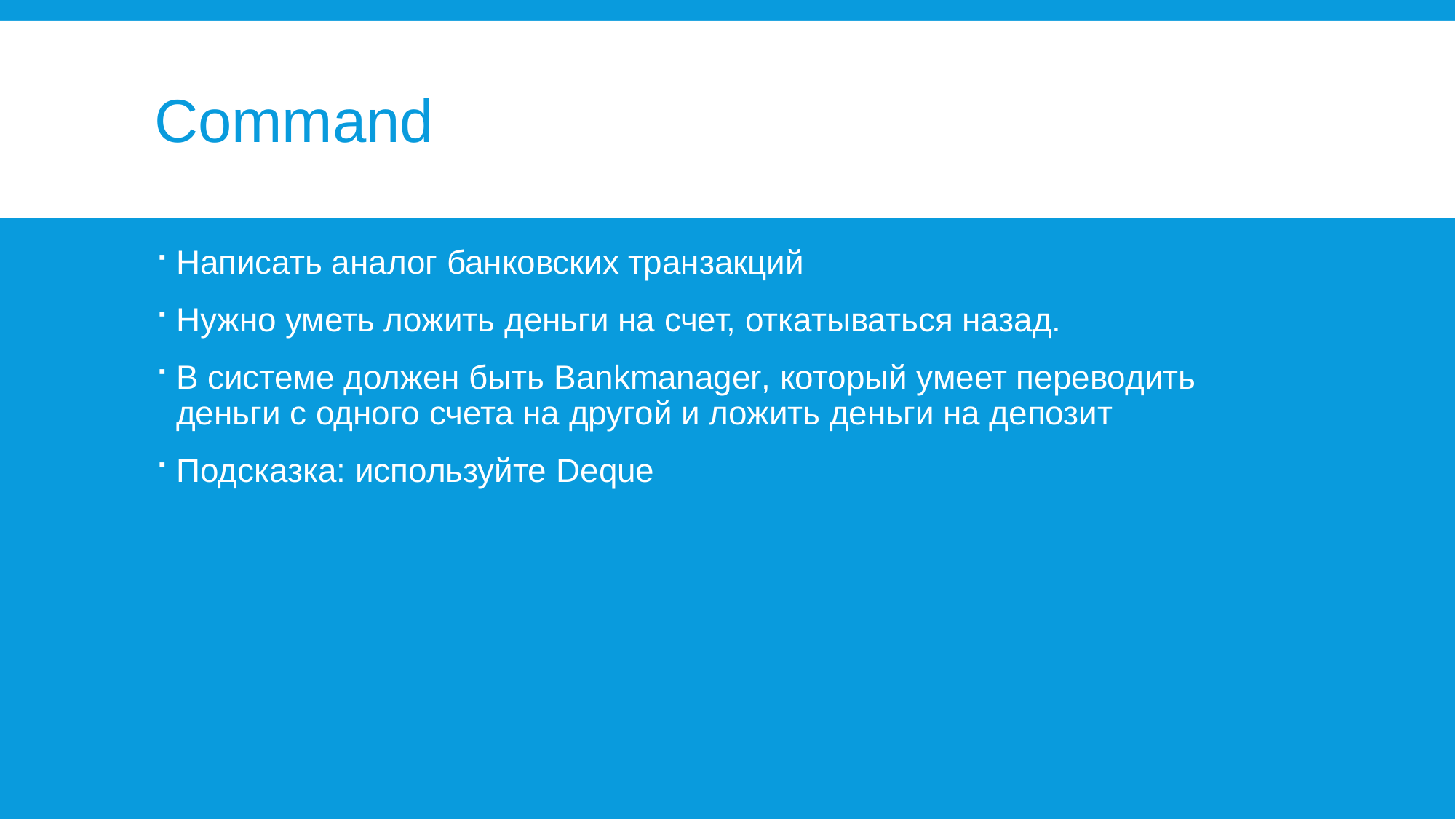

# Command
Написать аналог банковских транзакций
Нужно уметь ложить деньги на счет, откатываться назад.
В системе должен быть Bankmanager, который умеет переводить деньги с одного счета на другой и ложить деньги на депозит
Подсказка: используйте Deque